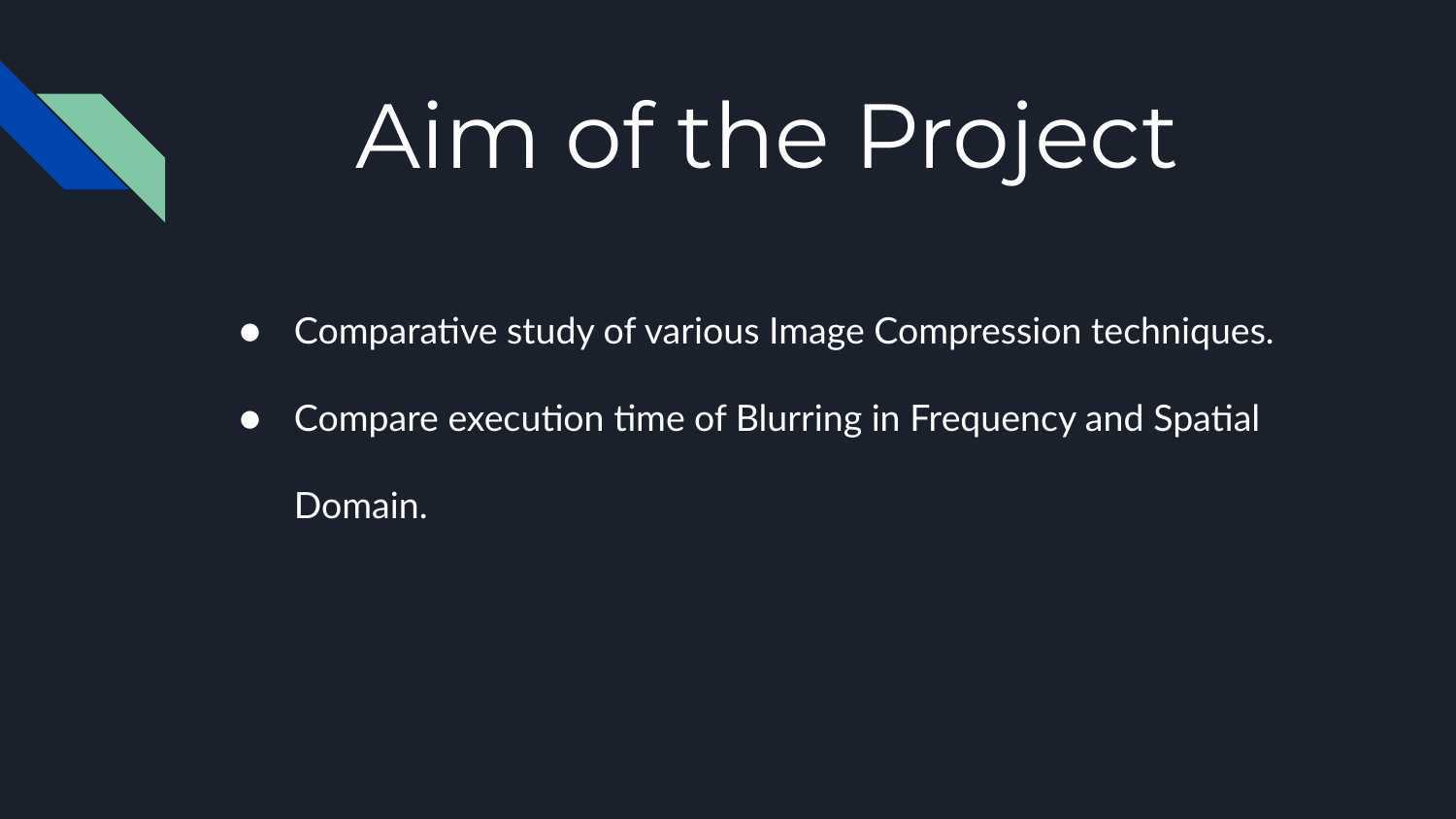

# Aim of the Project
Comparative study of various Image Compression techniques.
Compare execution time of Blurring in Frequency and Spatial Domain.